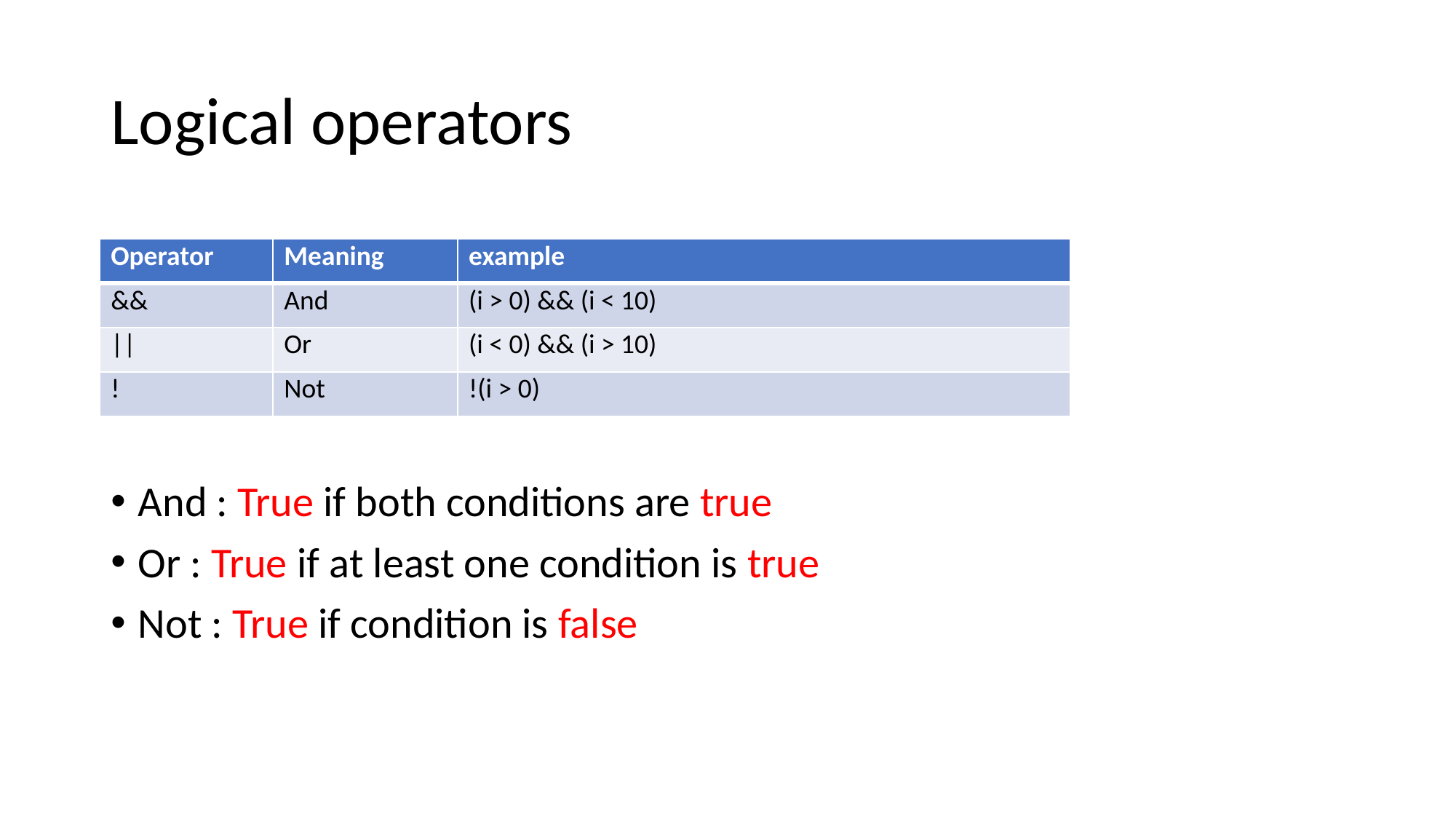

# Logical operators
| Operator | Meaning | example |
| --- | --- | --- |
| && | And | (i > 0) && (i < 10) |
| || | Or | (i < 0) && (i > 10) |
| ! | Not | !(i > 0) |
And : True if both conditions are true
Or : True if at least one condition is true
Not : True if condition is false